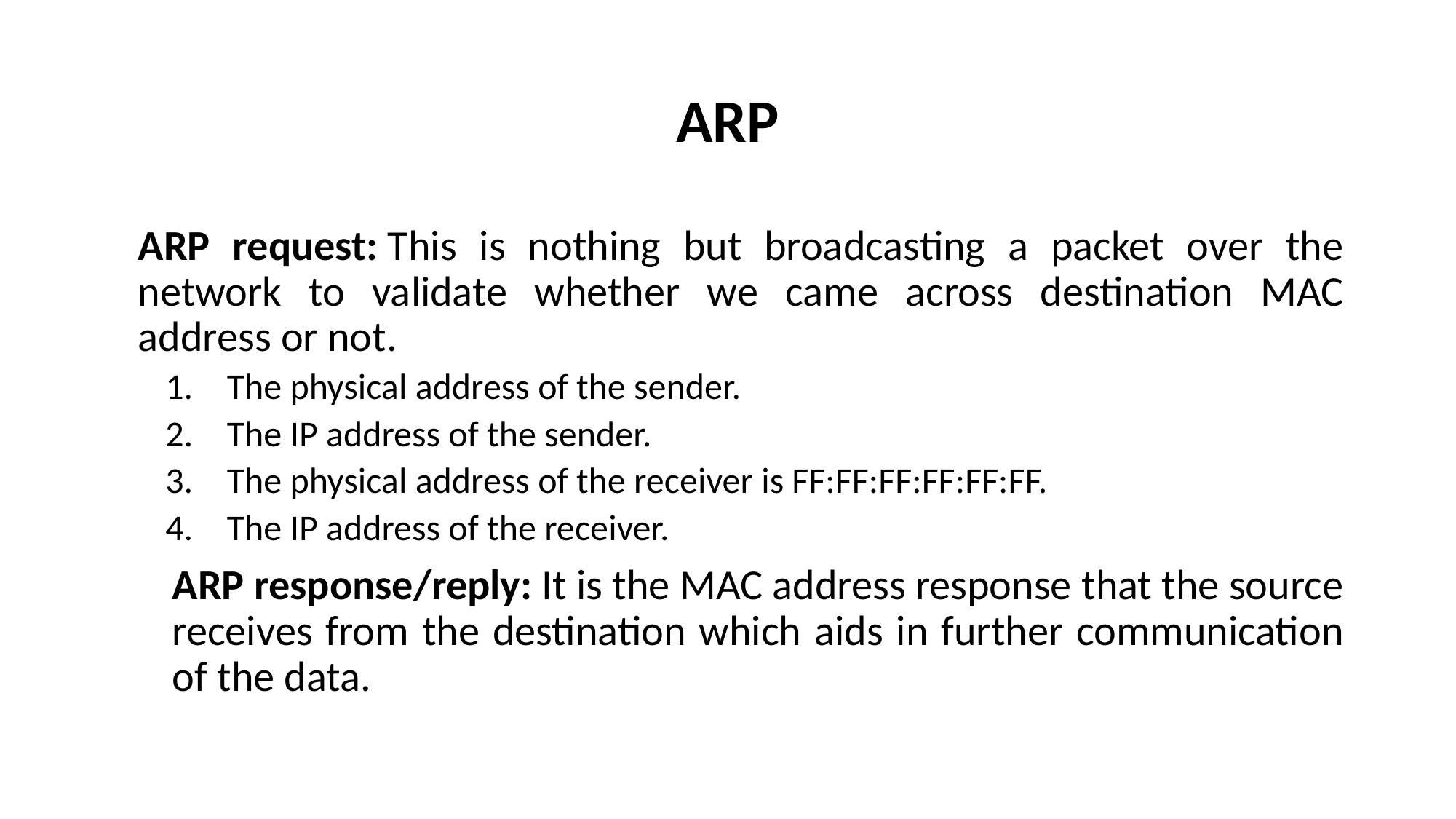

# ARP
	ARP request: This is nothing but broadcasting a packet over the network to validate whether we came across destination MAC address or not.
The physical address of the sender.
The IP address of the sender.
The physical address of the receiver is FF:FF:FF:FF:FF:FF.
The IP address of the receiver.
	ARP response/reply: It is the MAC address response that the source receives from the destination which aids in further communication of the data.